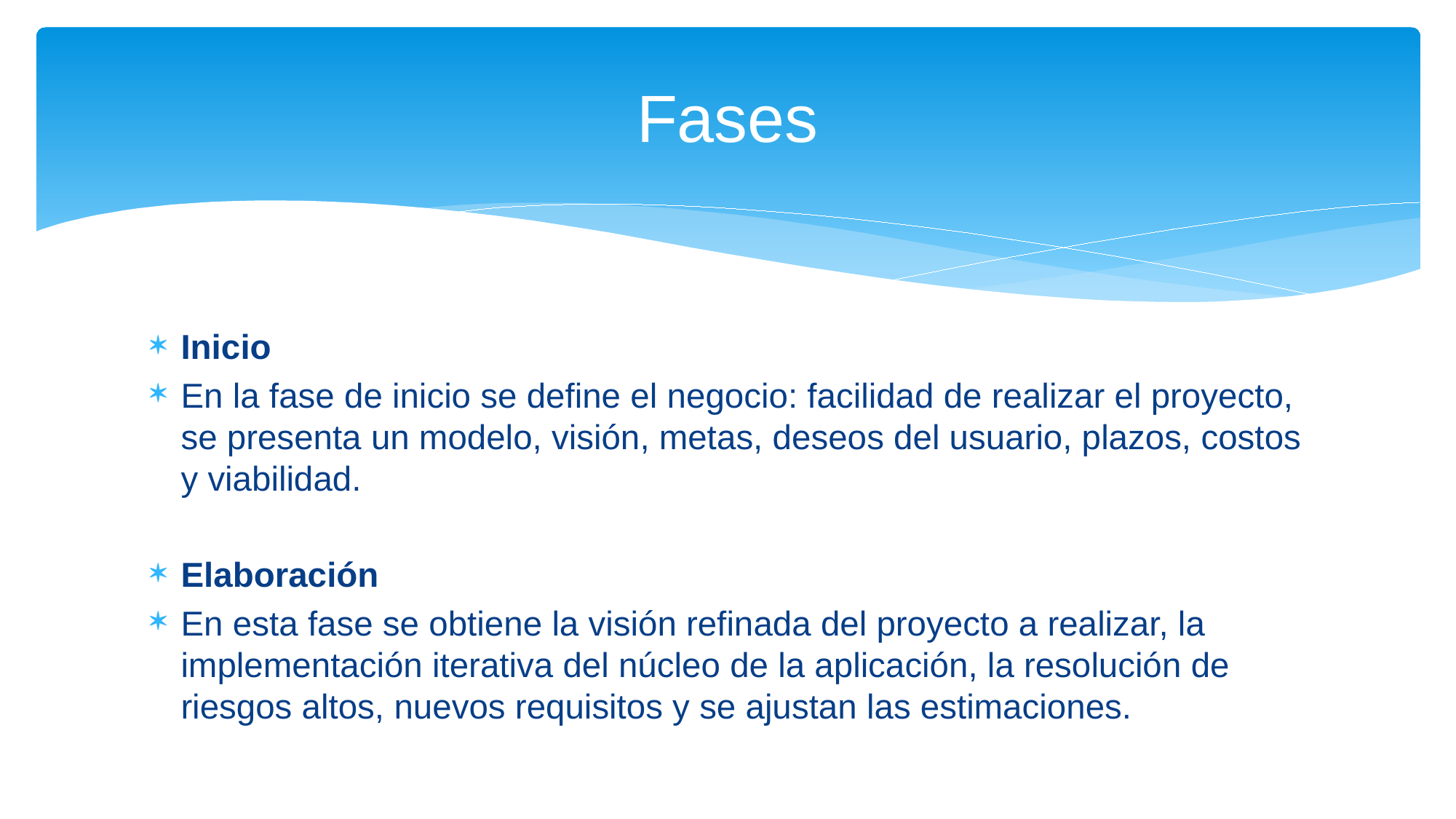

# Fases
Inicio
En la fase de inicio se define el negocio: facilidad de realizar el proyecto, se presenta un modelo, visión, metas, deseos del usuario, plazos, costos y viabilidad.

Elaboración
En esta fase se obtiene la visión refinada del proyecto a realizar, la implementación iterativa del núcleo de la aplicación, la resolución de riesgos altos, nuevos requisitos y se ajustan las estimaciones.